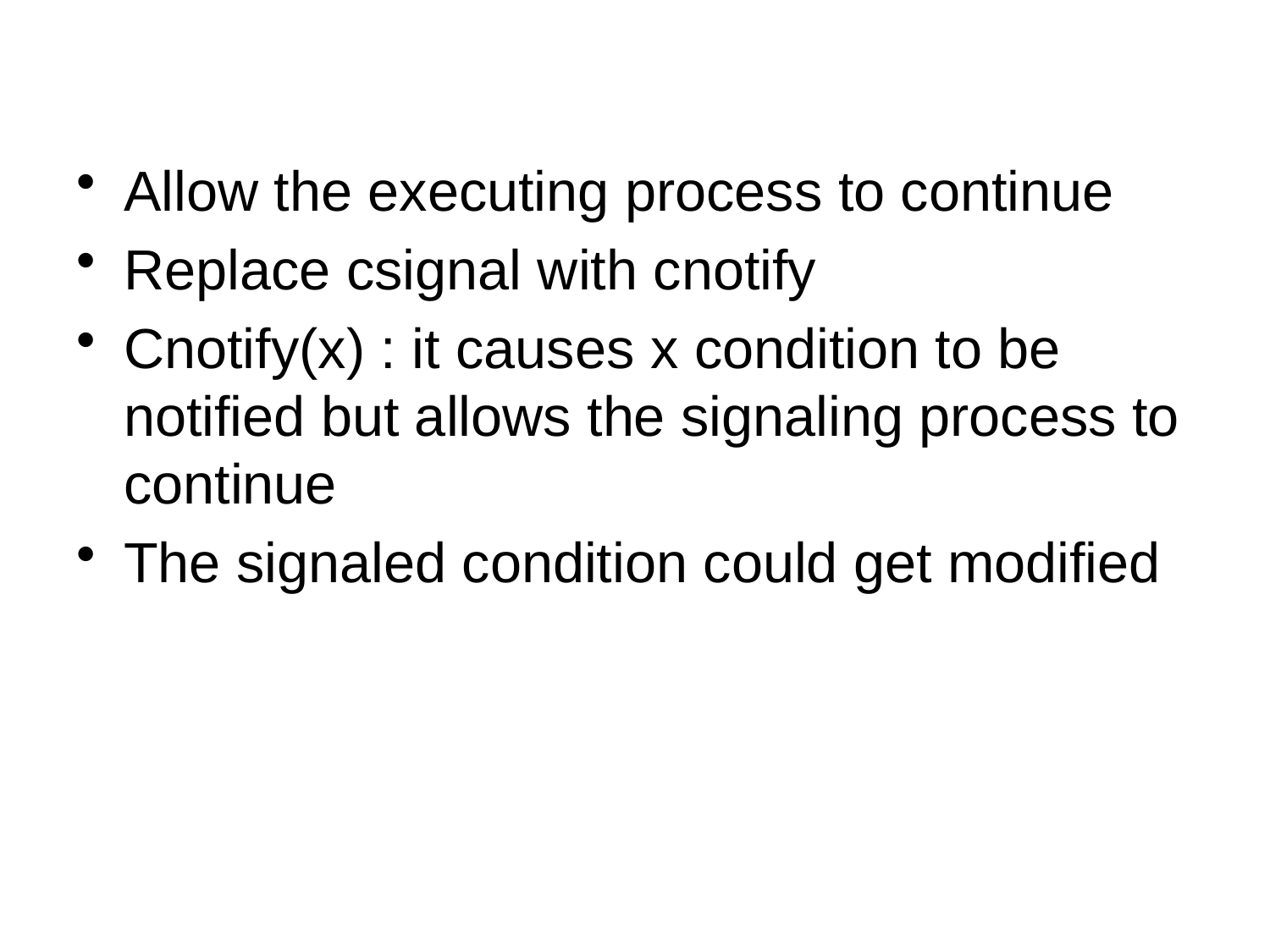

Allow the executing process to continue
Replace csignal with cnotify
Cnotify(x) : it causes x condition to be notified but allows the signaling process to continue
The signaled condition could get modified